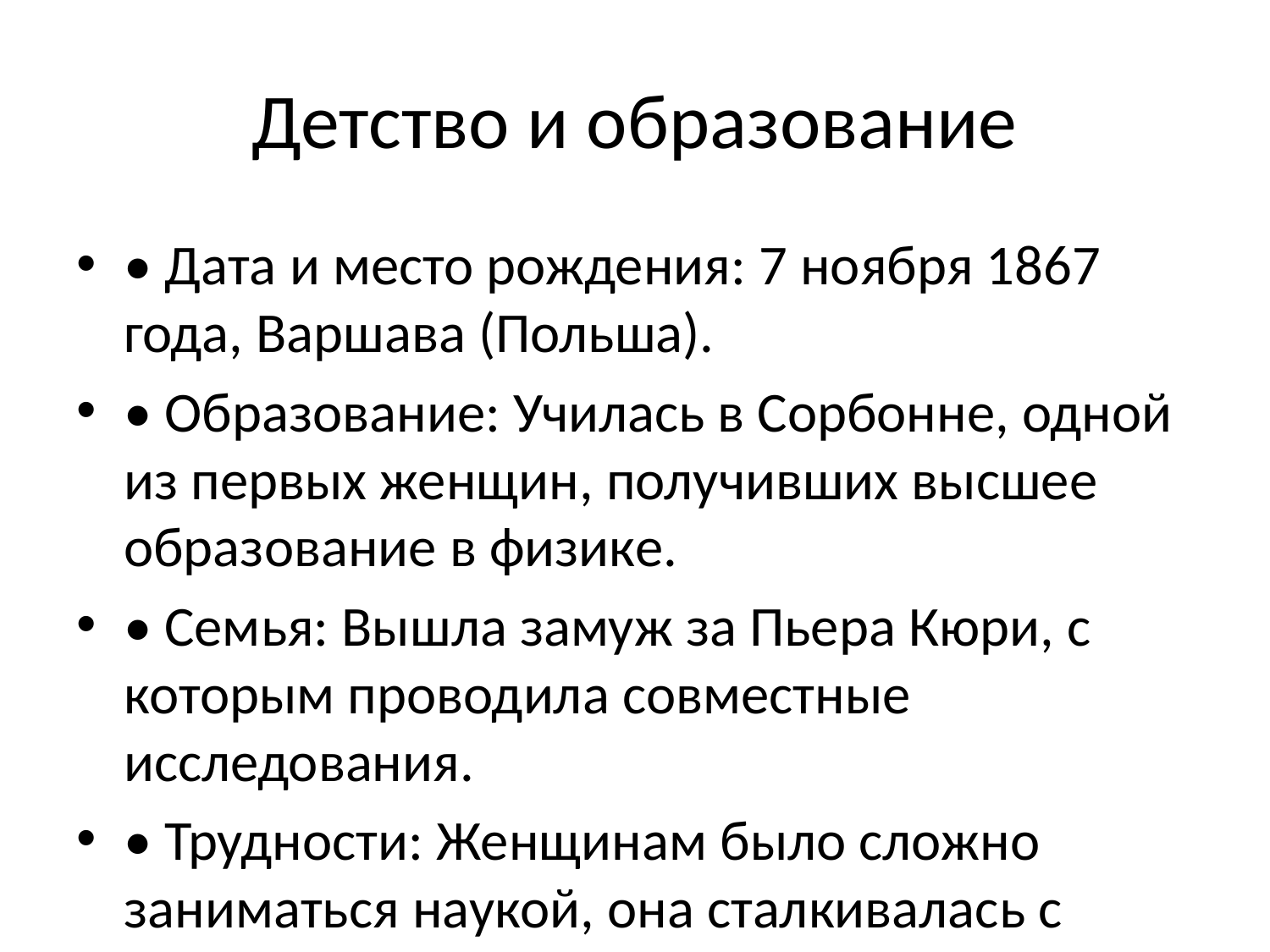

# Детство и образование
• Дата и место рождения: 7 ноября 1867 года, Варшава (Польша).
• Образование: Училась в Сорбонне, одной из первых женщин, получивших высшее образование в физике.
• Семья: Вышла замуж за Пьера Кюри, с которым проводила совместные исследования.
• Трудности: Женщинам было сложно заниматься наукой, она сталкивалась с финансовыми трудностями.